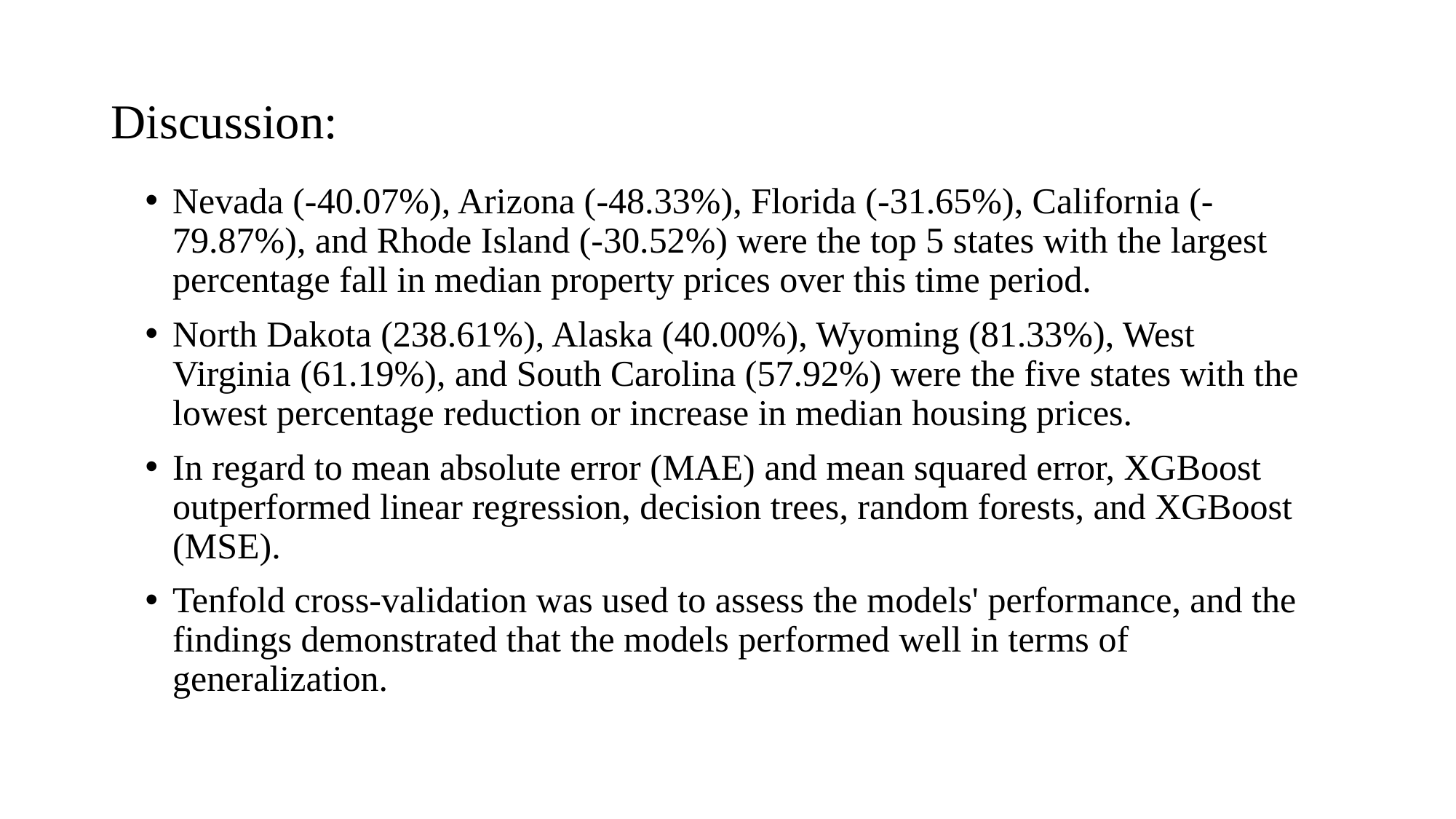

# Discussion:
Nevada (-40.07%), Arizona (-48.33%), Florida (-31.65%), California (-79.87%), and Rhode Island (-30.52%) were the top 5 states with the largest percentage fall in median property prices over this time period.
North Dakota (238.61%), Alaska (40.00%), Wyoming (81.33%), West Virginia (61.19%), and South Carolina (57.92%) were the five states with the lowest percentage reduction or increase in median housing prices.
In regard to mean absolute error (MAE) and mean squared error, XGBoost outperformed linear regression, decision trees, random forests, and XGBoost (MSE).
Tenfold cross-validation was used to assess the models' performance, and the findings demonstrated that the models performed well in terms of generalization.